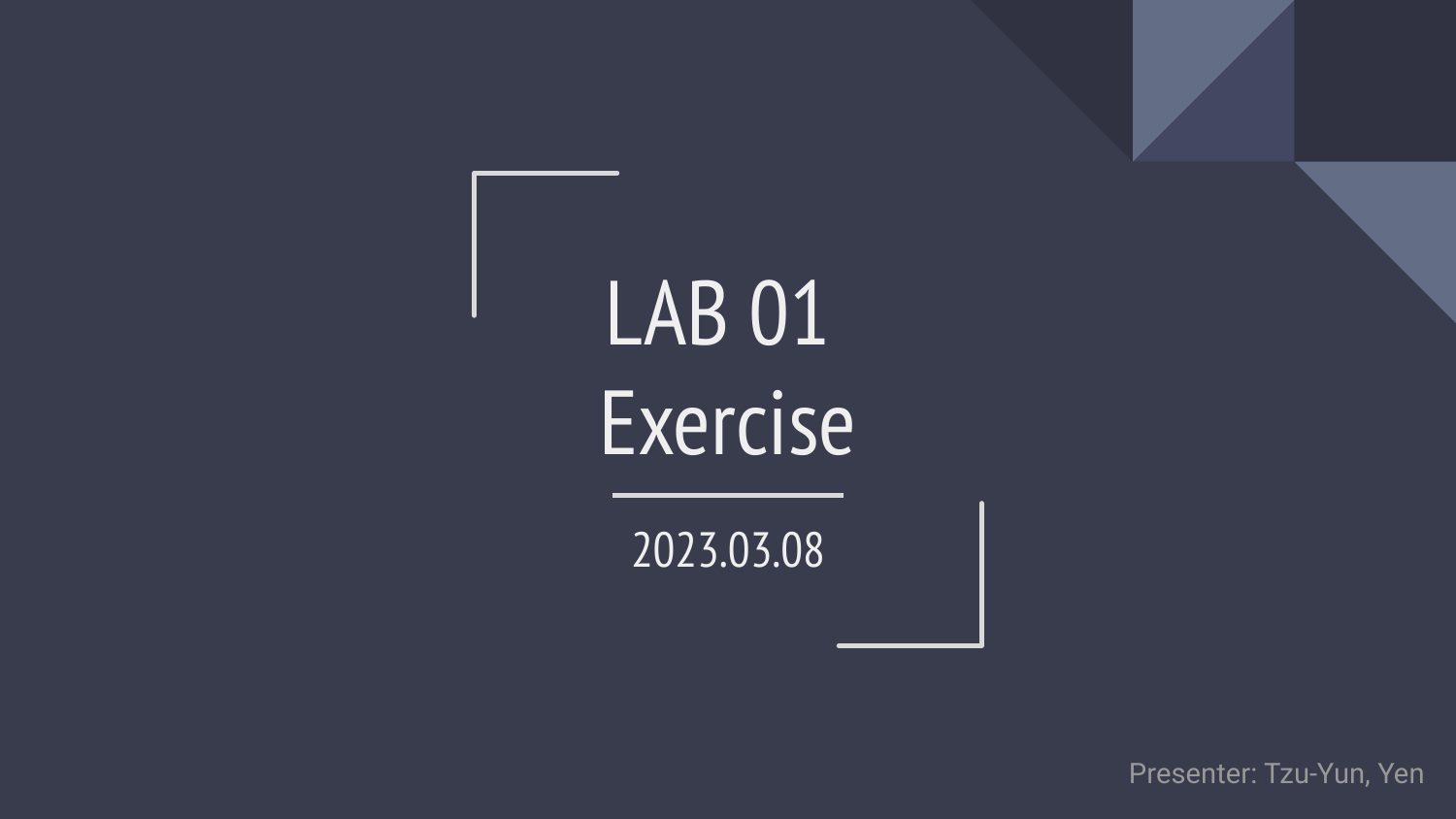

LAB 01
Exercise

2023.03.08
Presenter: Tzu-Yun, Yen